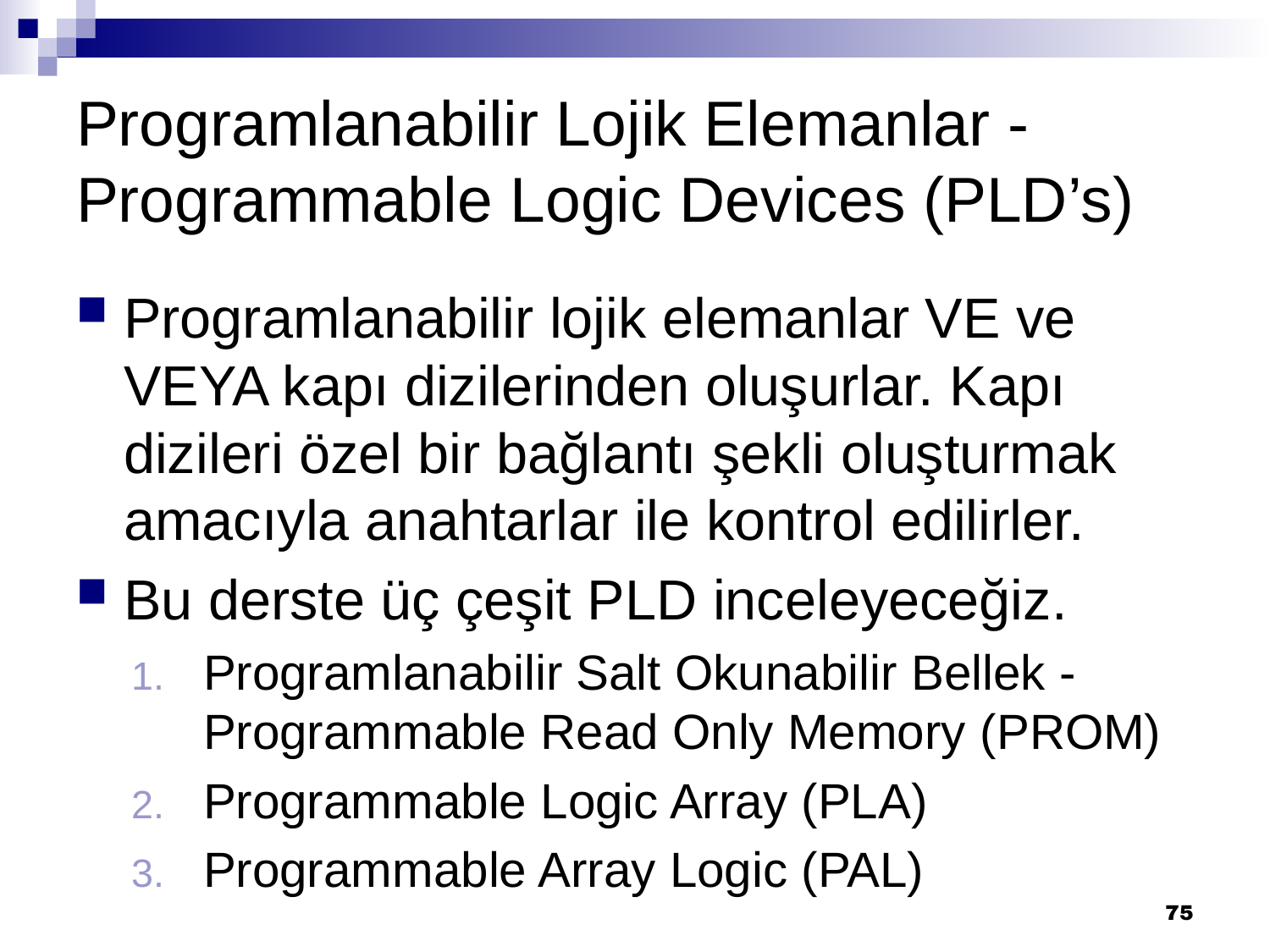

# Programlanabilir Lojik Elemanlar - Programmable Logic Devices (PLD’s)
Programlanabilir lojik elemanlar VE ve VEYA kapı dizilerinden oluşurlar. Kapı dizileri özel bir bağlantı şekli oluşturmak amacıyla anahtarlar ile kontrol edilirler.
Bu derste üç çeşit PLD inceleyeceğiz.
Programlanabilir Salt Okunabilir Bellek - Programmable Read Only Memory (PROM)
Programmable Logic Array (PLA)
Programmable Array Logic (PAL)
75